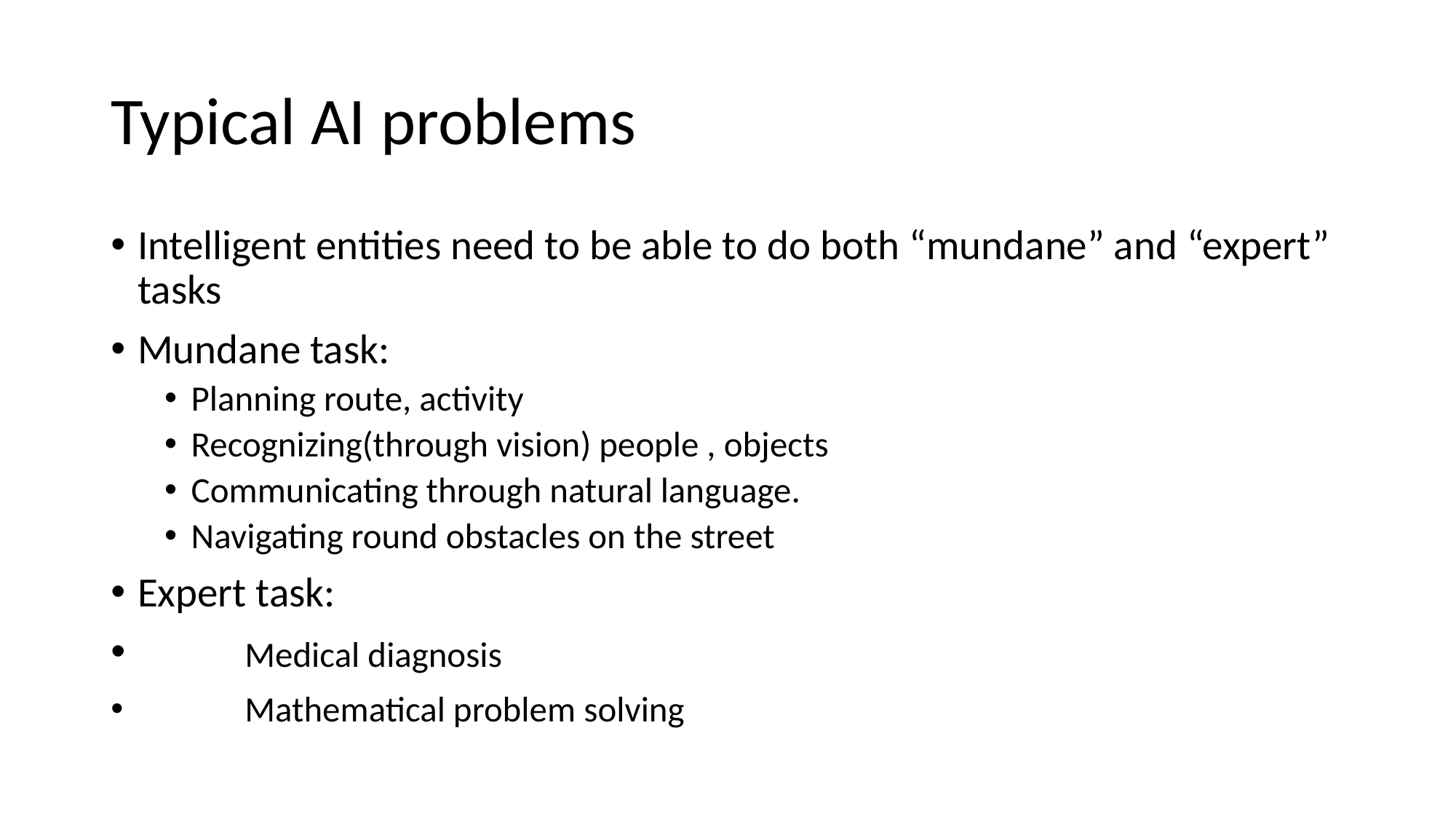

# Typical AI problems
Intelligent entities need to be able to do both “mundane” and “expert” tasks
Mundane task:
Planning route, activity
Recognizing(through vision) people , objects
Communicating through natural language.
Navigating round obstacles on the street
Expert task:
	Medical diagnosis
	Mathematical problem solving